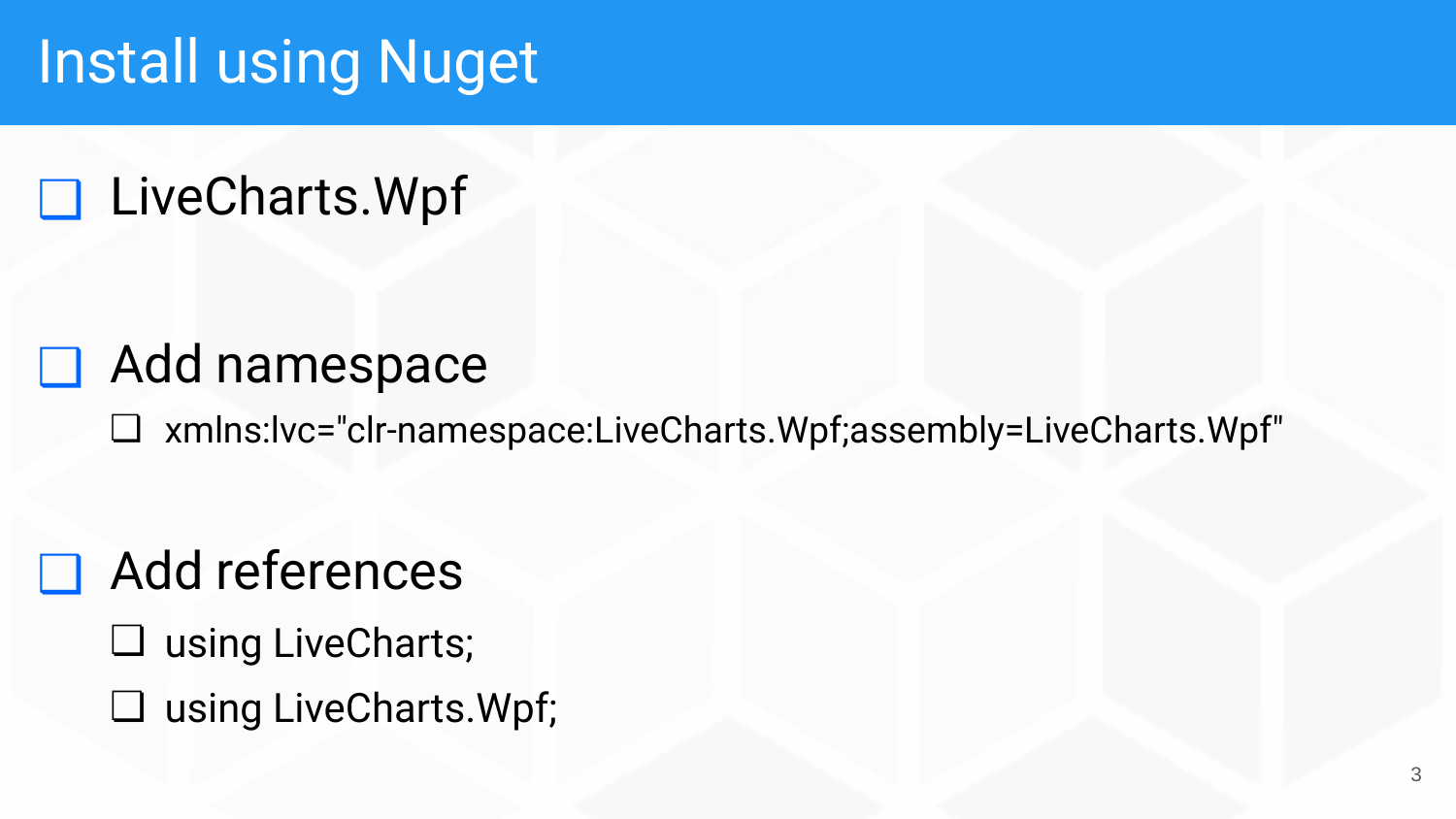

# Install using Nuget
LiveCharts.Wpf

Add namespace
xmlns:lvc="clr-namespace:LiveCharts.Wpf;assembly=LiveCharts.Wpf"

Add references
using LiveCharts;
using LiveCharts.Wpf;

3